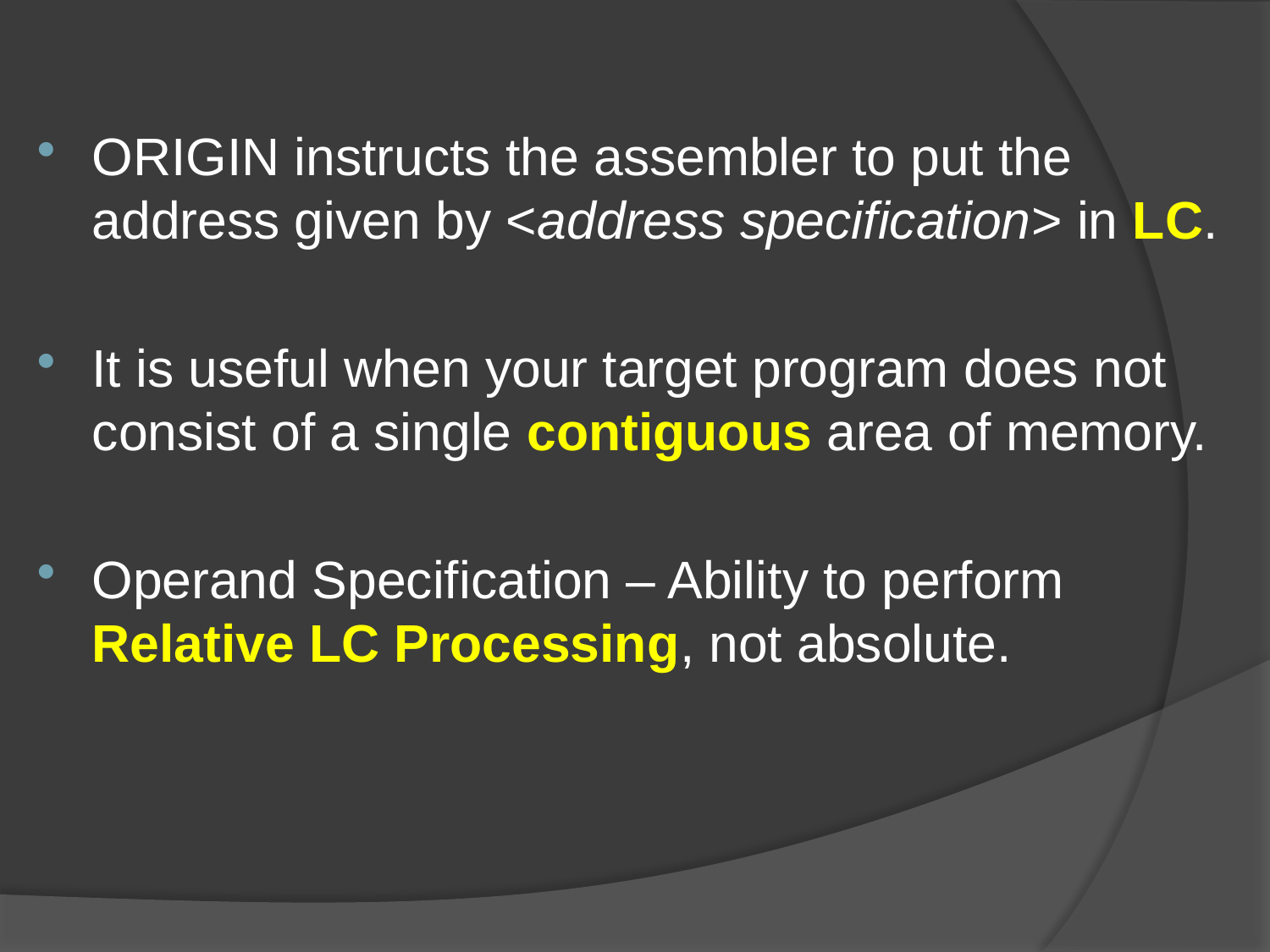

ORIGIN instructs the assembler to put the address given by <address specification> in LC.

It is useful when your target program does not consist of a single contiguous area of memory.

Operand Specification – Ability to perform Relative LC Processing, not absolute.